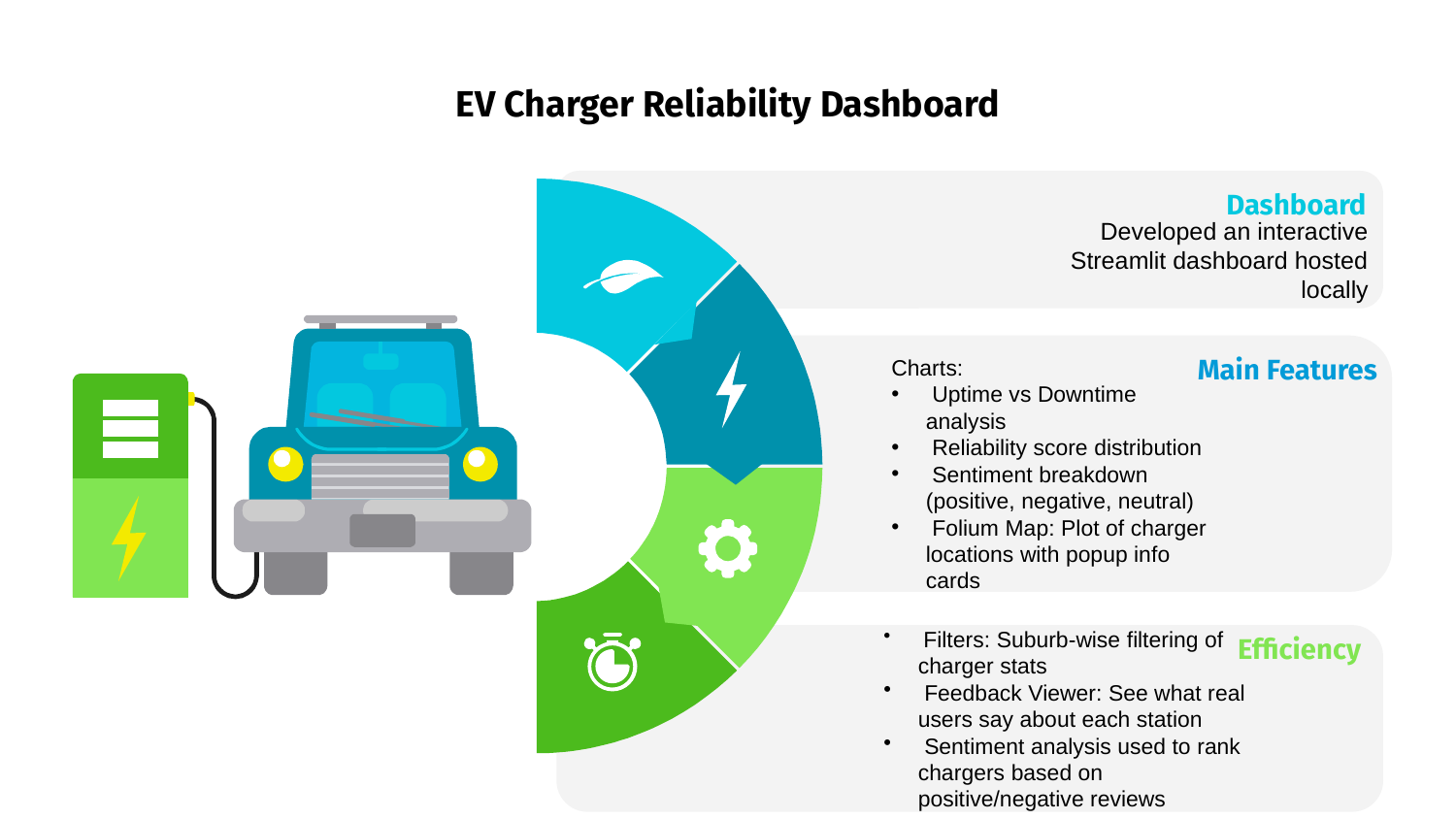

# EV Charger Reliability Dashboard

Dashboard
Developed an interactive Streamlit dashboard hosted locally

Main Features

Charts:
 Uptime vs Downtime analysis
 Reliability score distribution
 Sentiment breakdown (positive, negative, neutral)
 Folium Map: Plot of charger locations with popup info cards

Efficiency
 Filters: Suburb-wise filtering of charger stats
 Feedback Viewer: See what real users say about each station
 Sentiment analysis used to rank chargers based on positive/negative reviews